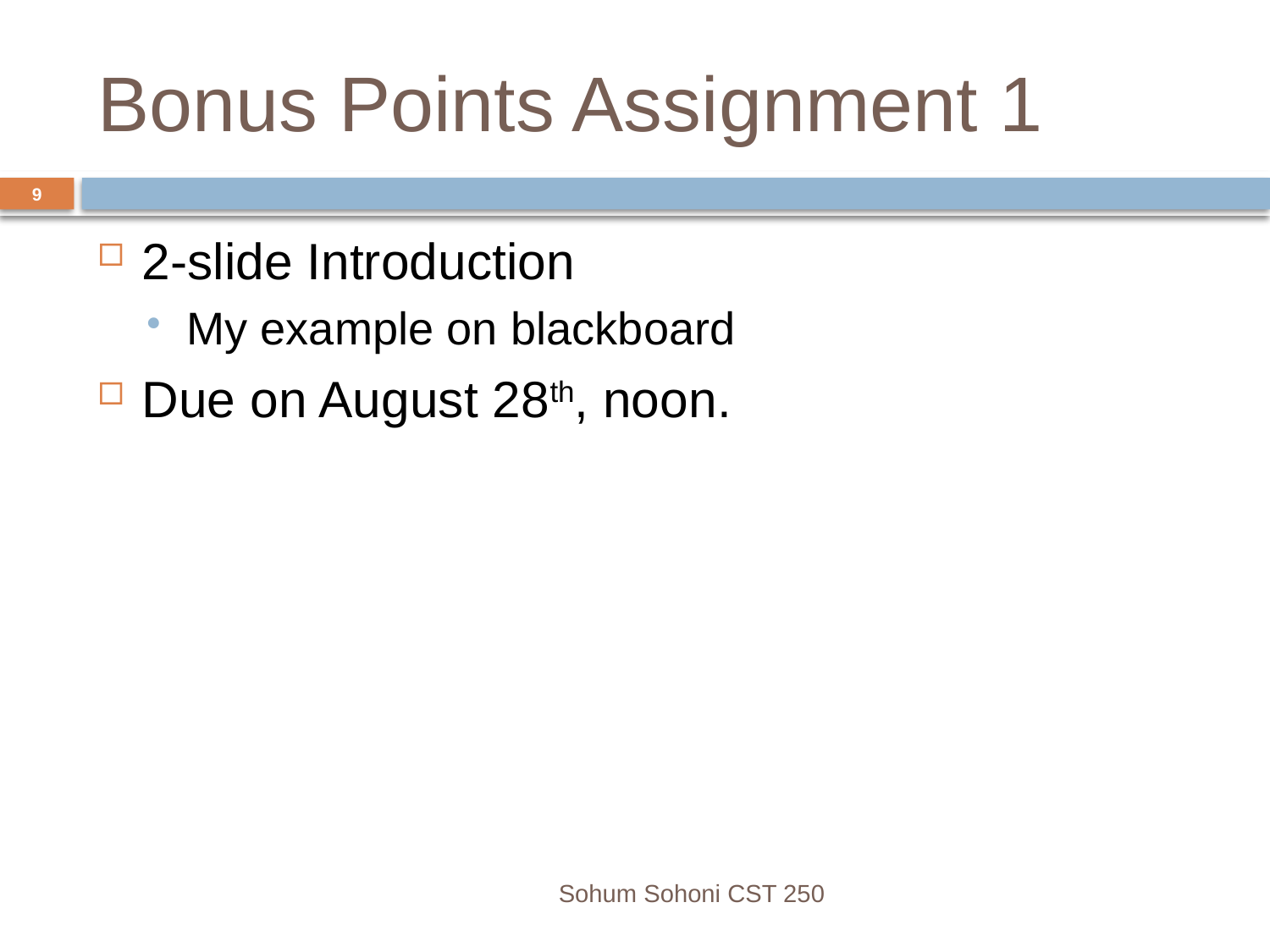

# Bonus Points Assignment 1
9
2-slide Introduction
My example on blackboard
Due on August 28th, noon.
Sohum Sohoni CST 250